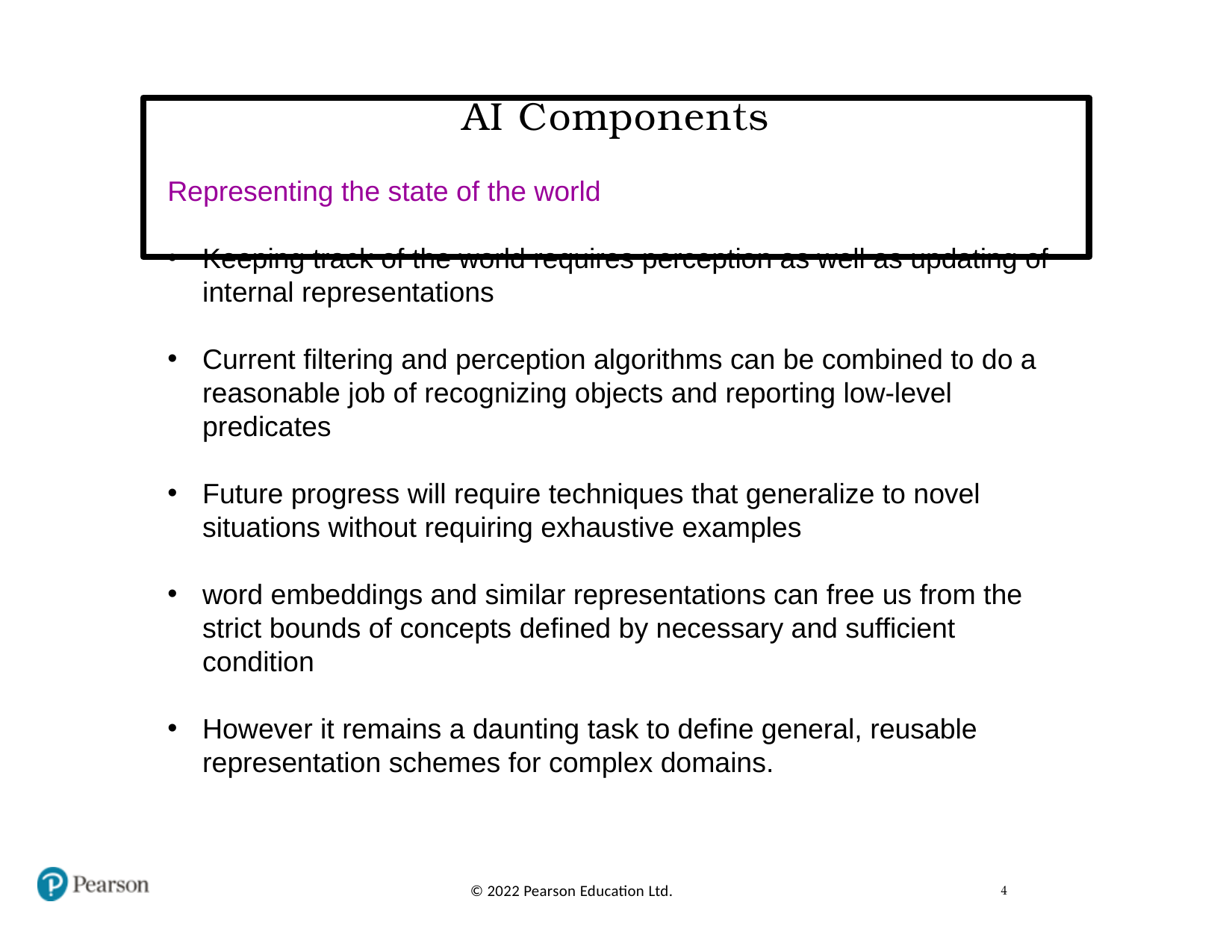

# AI Components
Representing the state of the world
Keeping track of the world requires perception as well as updating of internal representations

Current filtering and perception algorithms can be combined to do a reasonable job of recognizing objects and reporting low-level predicates

Future progress will require techniques that generalize to novel situations without requiring exhaustive examples

word embeddings and similar representations can free us from the strict bounds of concepts defined by necessary and sufficient condition

However it remains a daunting task to define general, reusable representation schemes for complex domains.
4